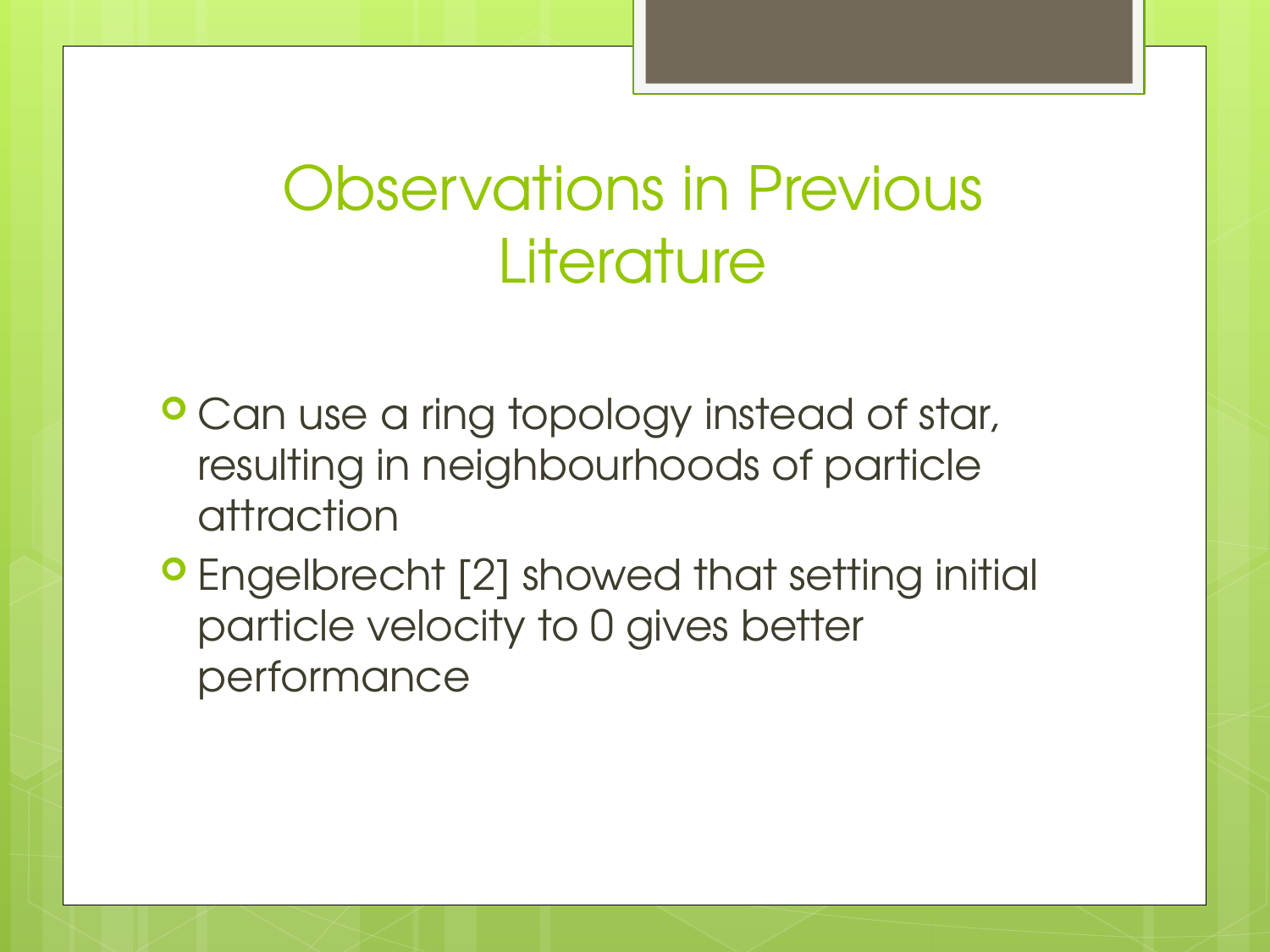

# Observations in Previous Literature
Can use a ring topology instead of star, resulting in neighbourhoods of particle attraction
Engelbrecht [2] showed that setting initial particle velocity to 0 gives better performance